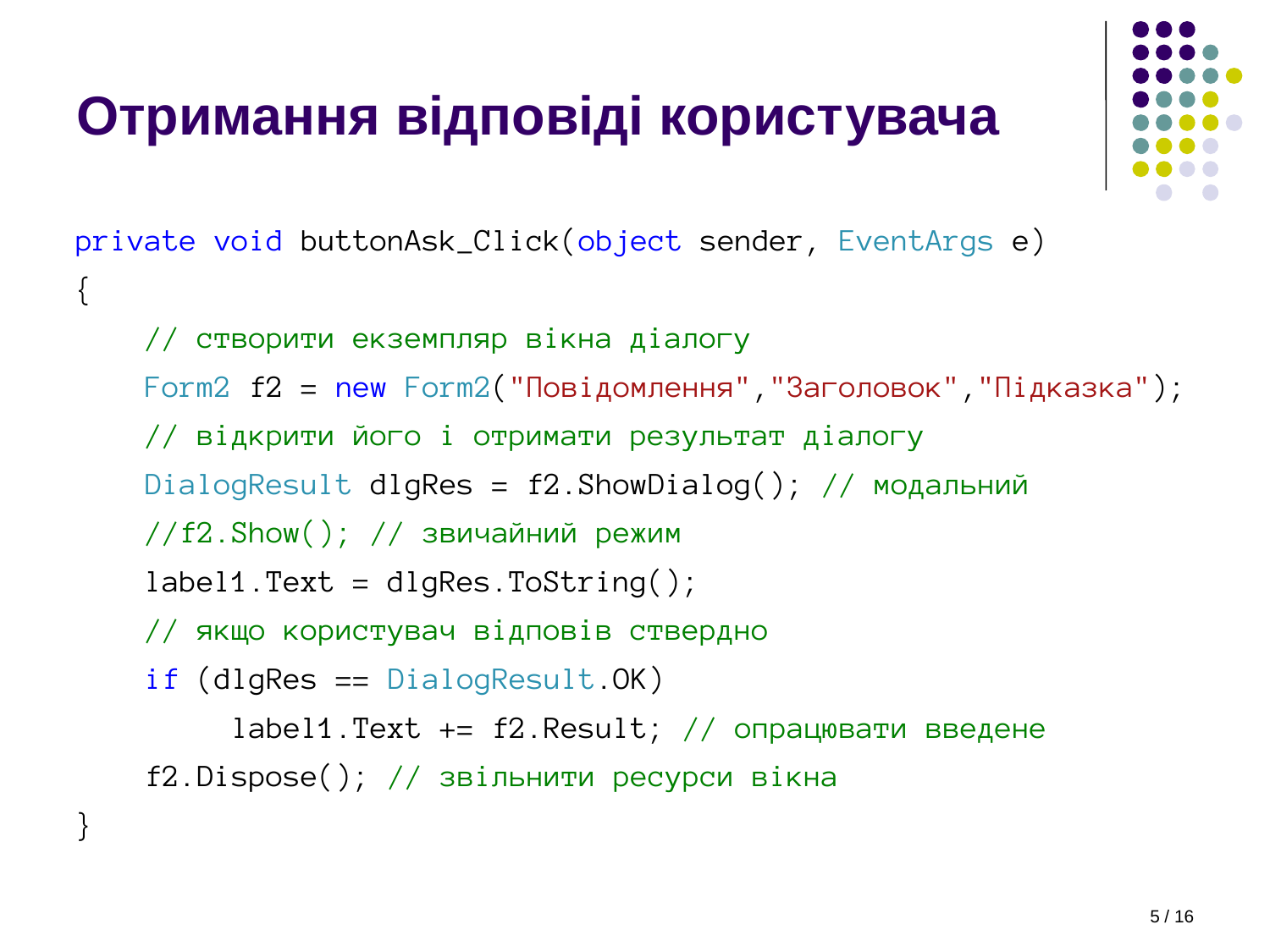

# Отримання відповіді користувача
private void buttonAsk_Click(object sender, EventArgs e)
{
    // створити екземпляр вікна діалогу
    Form2 f2 = new Form2("Повідомлення","Заголовок","Підказка");
    // відкрити його і отримати результат діалогу
    DialogResult dlgRes = f2.ShowDialog(); // модальний
    //f2.Show(); // звичайний режим
    label1.Text = dlgRes.ToString();
    // якщо користувач відповів ствердно
    if (dlgRes == DialogResult.OK)
         label1.Text += f2.Result; // опрацювати введене
    f2.Dispose(); // звільнити ресурси вікна
}
5 / 16